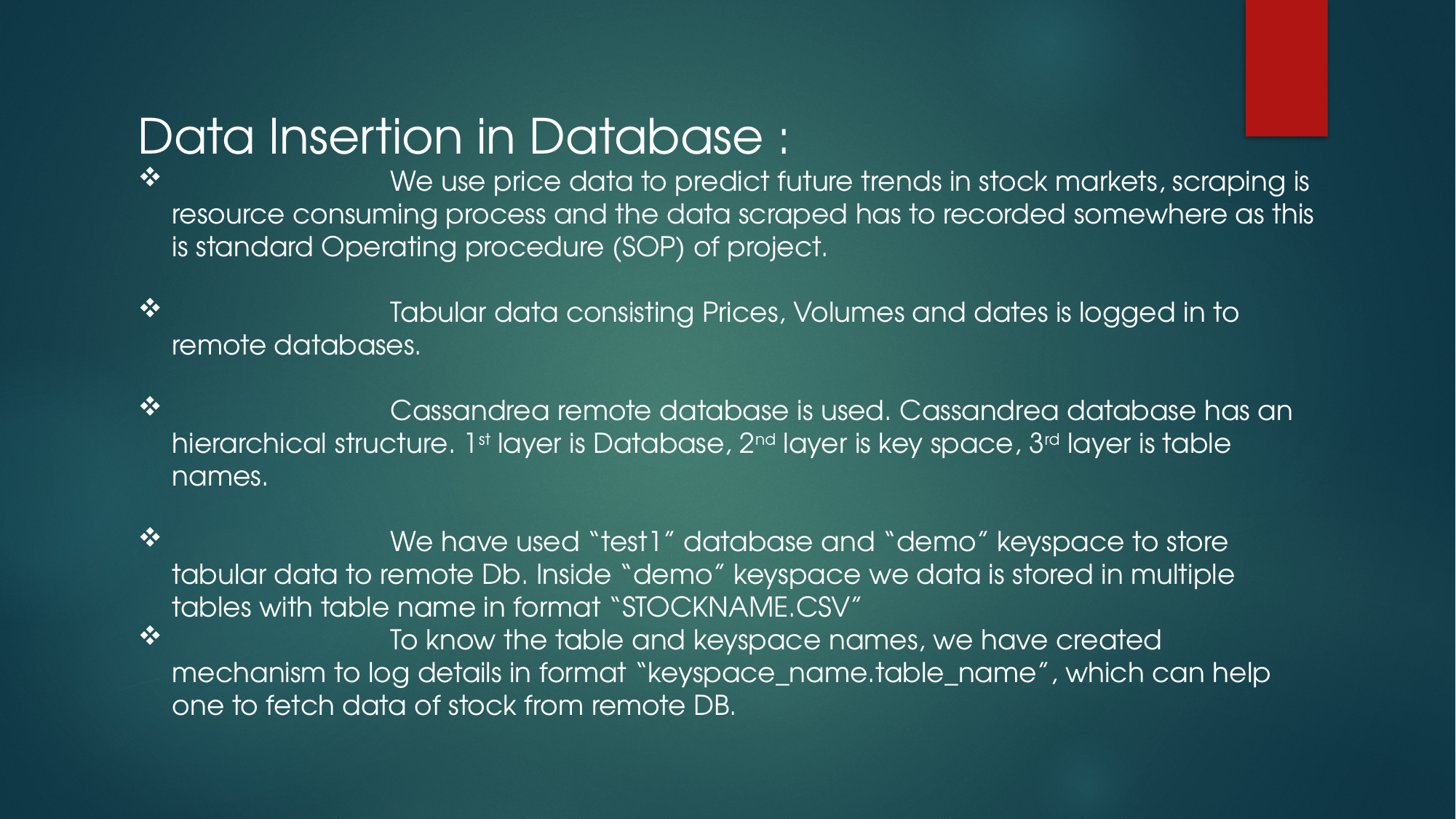

Data Insertion in Database :
		We use price data to predict future trends in stock markets, scraping is resource consuming process and the data scraped has to recorded somewhere as this is standard Operating procedure (SOP) of project.

 		Tabular data consisting Prices, Volumes and dates is logged in to remote databases.

 		Cassandrea remote database is used. Cassandrea database has an hierarchical structure. 1st layer is Database, 2nd layer is key space, 3rd layer is table names.

  		We have used “test1” database and “demo” keyspace to store tabular data to remote Db. Inside “demo” keyspace we data is stored in multiple tables with table name in format “STOCKNAME.CSV”
 		To know the table and keyspace names, we have created mechanism to log details in format “keyspace_name.table_name”, which can help one to fetch data of stock from remote DB.